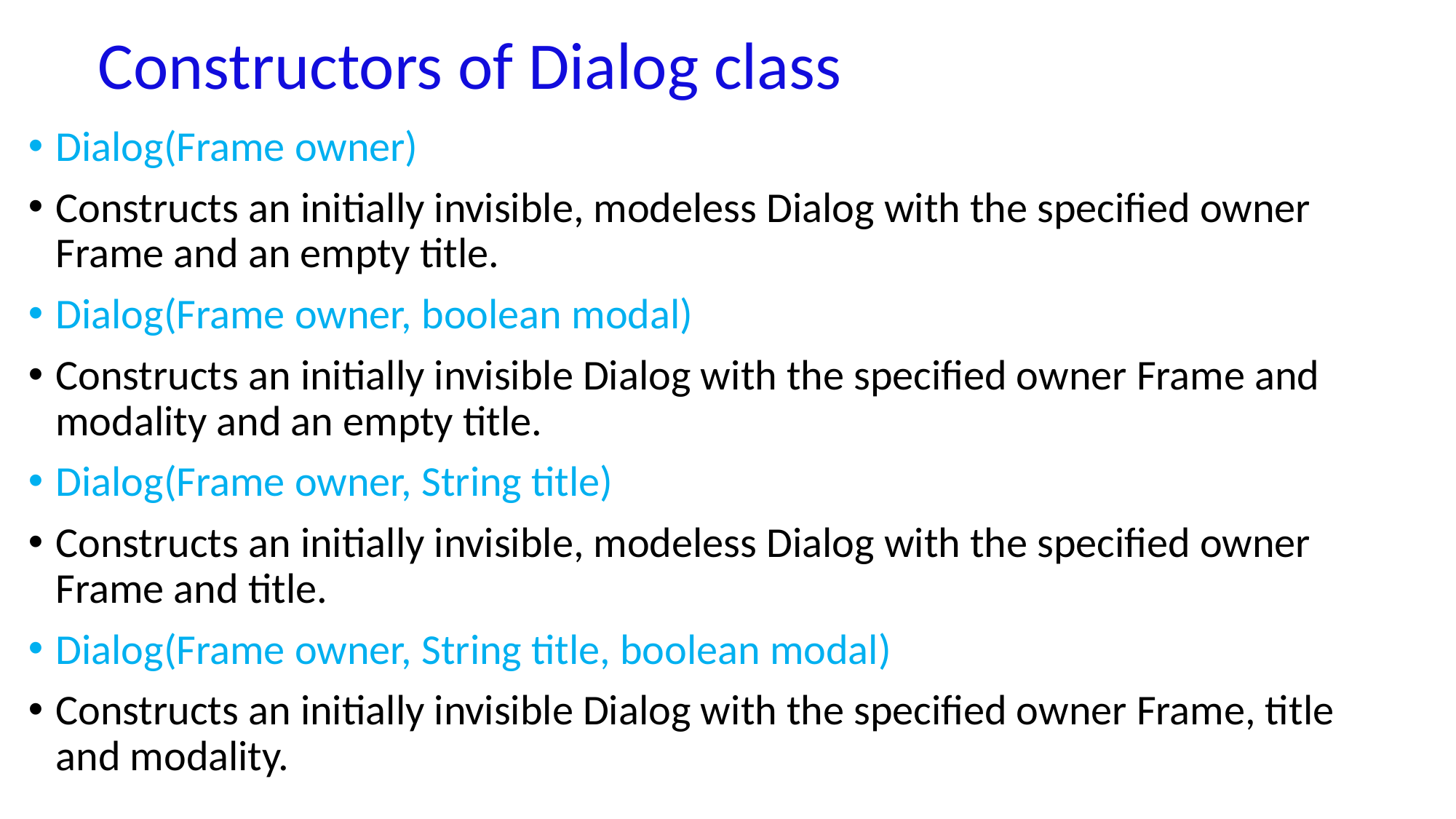

# Constructors of Dialog class
Dialog(Frame owner)
Constructs an initially invisible, modeless Dialog with the specified owner Frame and an empty title.
Dialog(Frame owner, boolean modal)
Constructs an initially invisible Dialog with the specified owner Frame and modality and an empty title.
Dialog(Frame owner, String title)
Constructs an initially invisible, modeless Dialog with the specified owner Frame and title.
Dialog(Frame owner, String title, boolean modal)
Constructs an initially invisible Dialog with the specified owner Frame, title and modality.